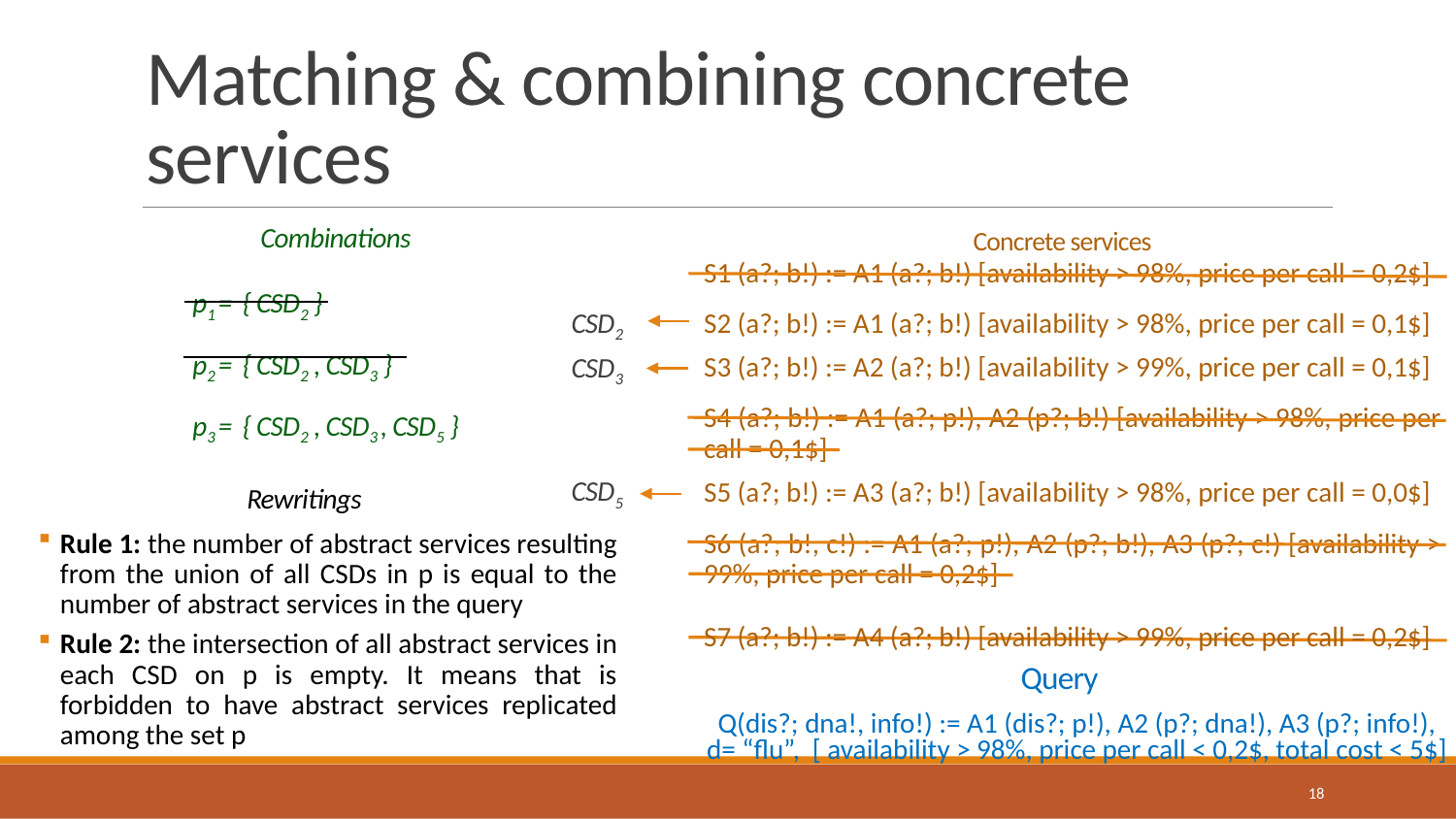

# Matching & combining concrete services
Combinations
Concrete services
S1 (a?; b!) := A1 (a?; b!) [availability > 98%, price per call = 0,2$]

p1 =  { CSD2 }

p2 =  { CSD2 , CSD3  }

p3 =  { CSD2 , CSD3 , CSD5  }

CSD2
S2 (a?; b!) := A1 (a?; b!) [availability > 98%, price per call = 0,1$]

CSD3
S3 (a?; b!) := A2 (a?; b!) [availability > 99%, price per call = 0,1$]

S4 (a?; b!) := A1 (a?; p!), A2 (p?; b!) [availability > 98%, price per call = 0,1$]

CSD5
Rewritings
S5 (a?; b!) := A3 (a?; b!) [availability > 98%, price per call = 0,0$]

Rule 1: the number of abstract services resulting from the union of all CSDs in p is equal to the number of abstract services in the query
Rule 2: the intersection of all abstract services in each CSD on p is empty. It means that is forbidden to have abstract services replicated among the set p
S6 (a?; b!, c!) := A1 (a?; p!), A2 (p?; b!), A3 (p?; c!) [availability > 99%, price per call = 0,2$]

S7 (a?; b!) := A4 (a?; b!) [availability > 99%, price per call = 0,2$]

Query

Q(dis?; dna!, info!) := A1 (dis?; p!), A2 (p?; dna!), A3 (p?; info!),
d= “flu”,  [ availability > 98%, price per call < 0,2$, total cost < 5$]

18